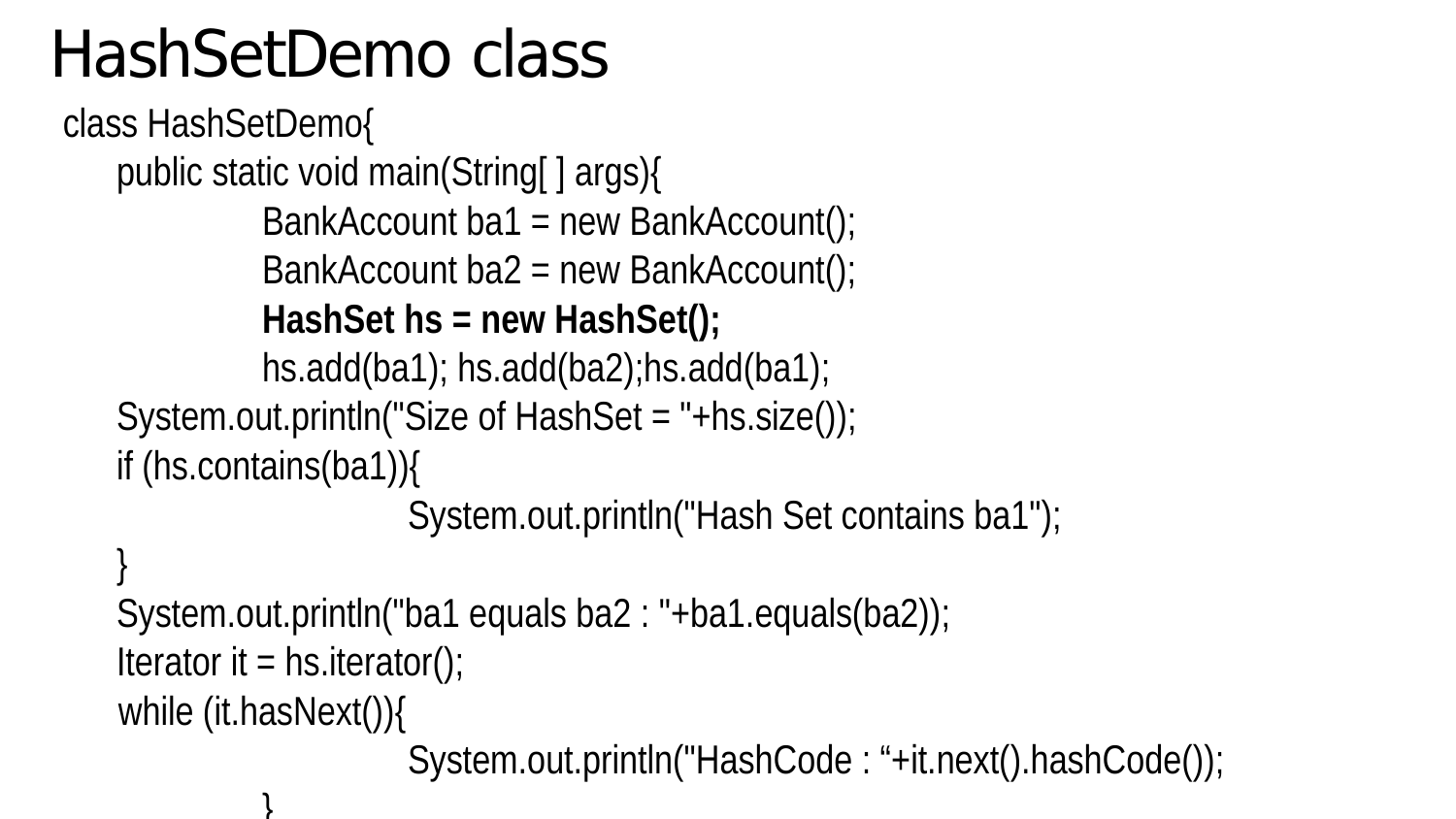

HashSetDemo class
class HashSetDemo{
	public static void main(String[ ] args){
		BankAccount ba1 = new BankAccount();
		BankAccount ba2 = new BankAccount();
		HashSet hs = new HashSet();
		hs.add(ba1); hs.add(ba2);hs.add(ba1);
	System.out.println("Size of HashSet = "+hs.size());
	if (hs.contains(ba1)){
			System.out.println("Hash Set contains ba1");
	}
	System.out.println("ba1 equals ba2 : "+ba1.equals(ba2));
	Iterator it = hs.iterator();
      while (it.hasNext()){
			System.out.println("HashCode : “+it.next().hashCode());
		}
  }
}